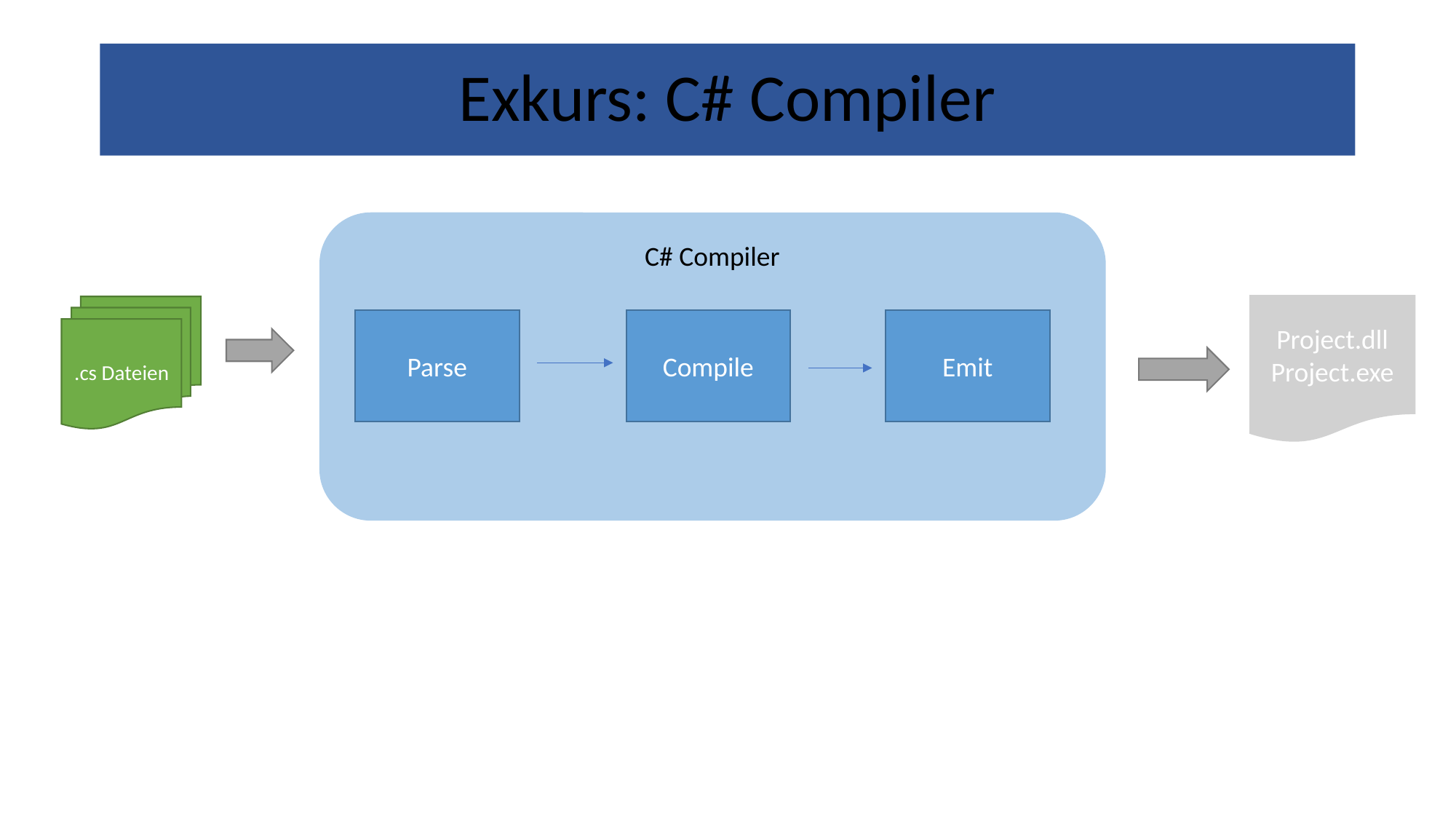

# Exkurs: C# Compiler

C# Compiler
Project.dll
Project.exe
.cs Dateien
Compile
Emit
Parse